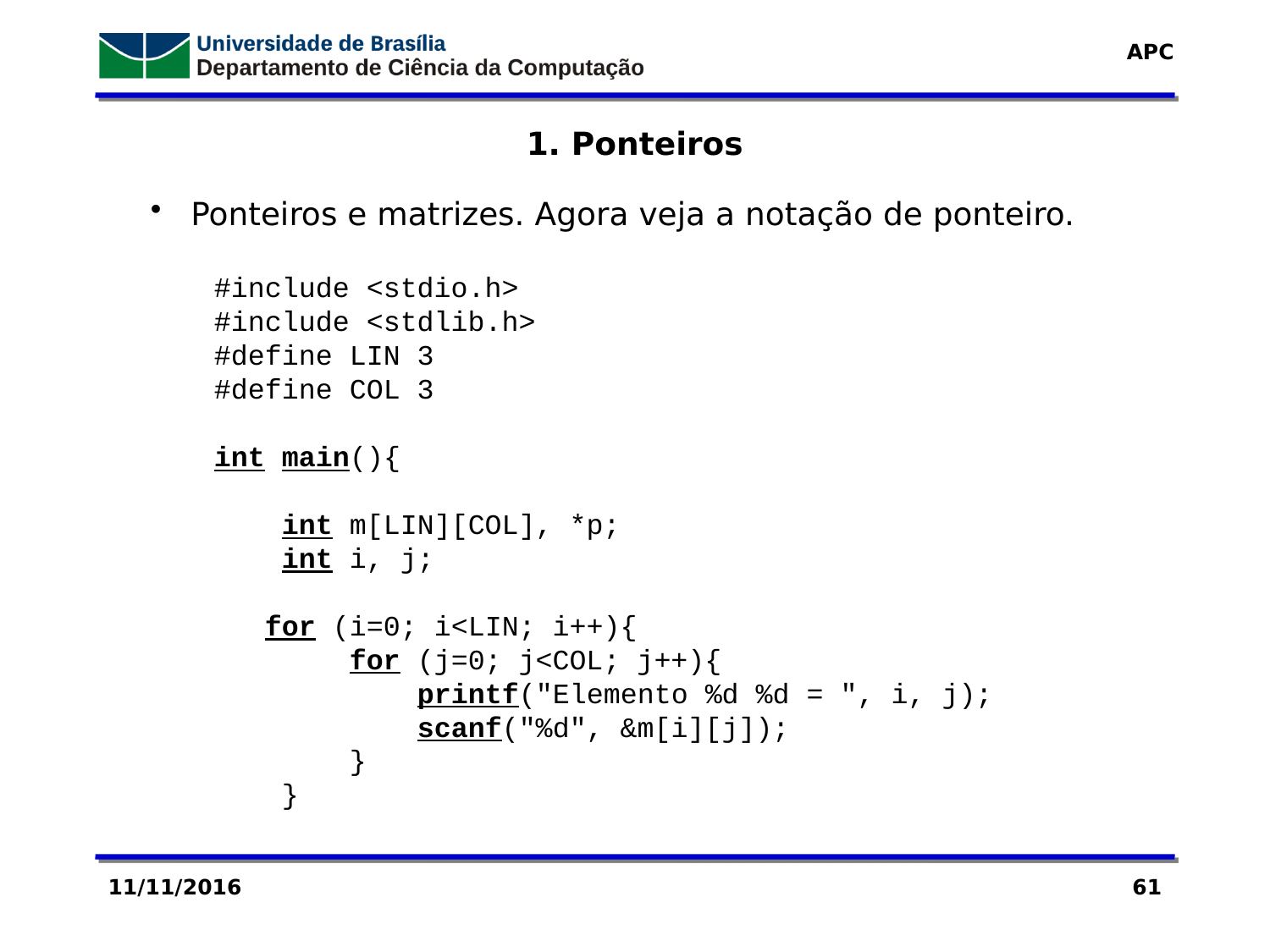

1. Ponteiros
 Ponteiros e matrizes. Agora veja a notação de ponteiro.

#include <stdio.h>
#include <stdlib.h>
#define LIN 3
#define COL 3

int main(){

    int m[LIN][COL], *p;
    int i, j;

   for (i=0; i<LIN; i++){
        for (j=0; j<COL; j++){
            printf("Elemento %d %d = ", i, j);
            scanf("%d", &m[i][j]);
        }
    }

11/11/2016
61